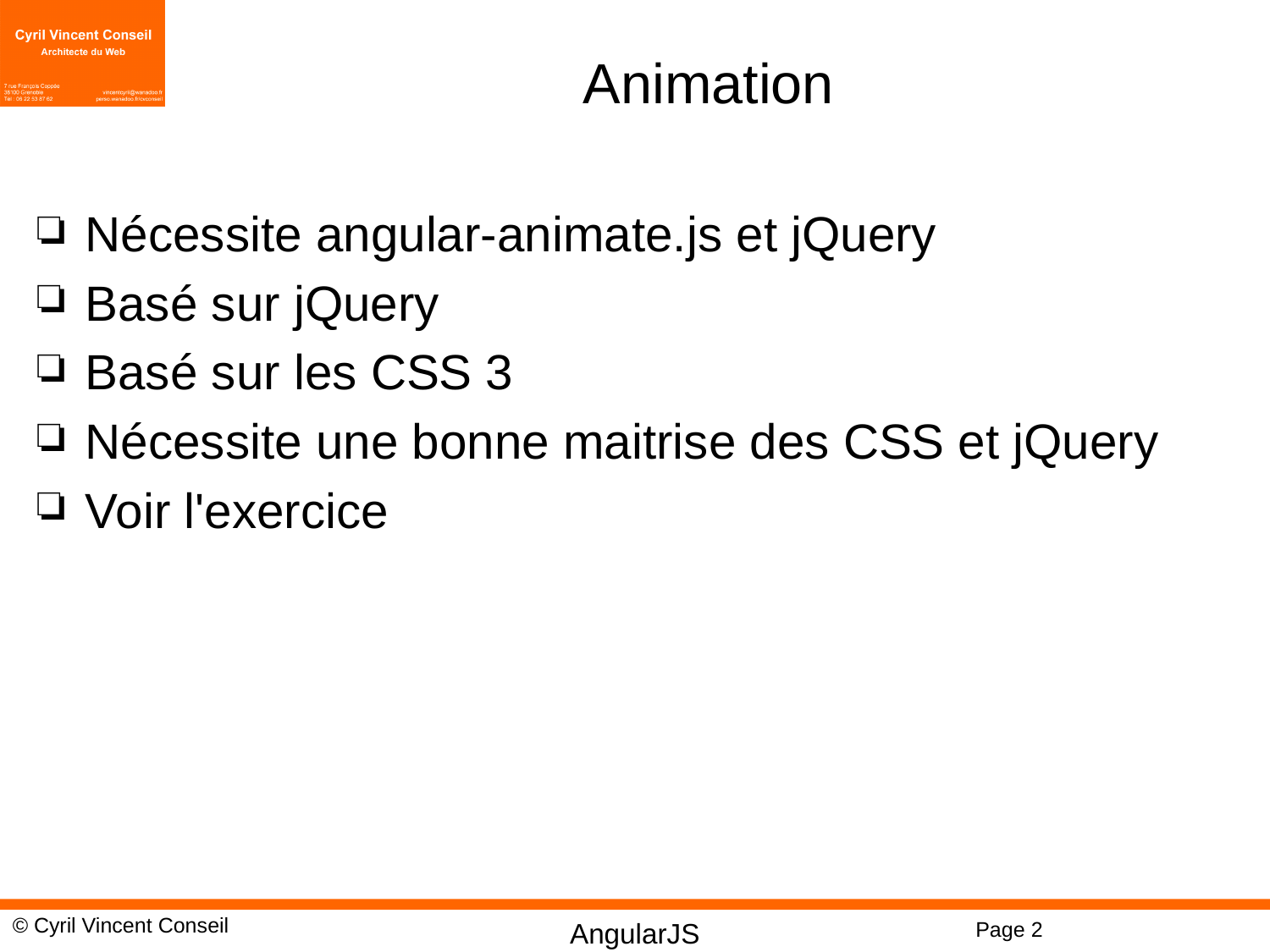

# Animation
Nécessite angular-animate.js et jQuery
Basé sur jQuery
Basé sur les CSS 3
Nécessite une bonne maitrise des CSS et jQuery
Voir l'exercice